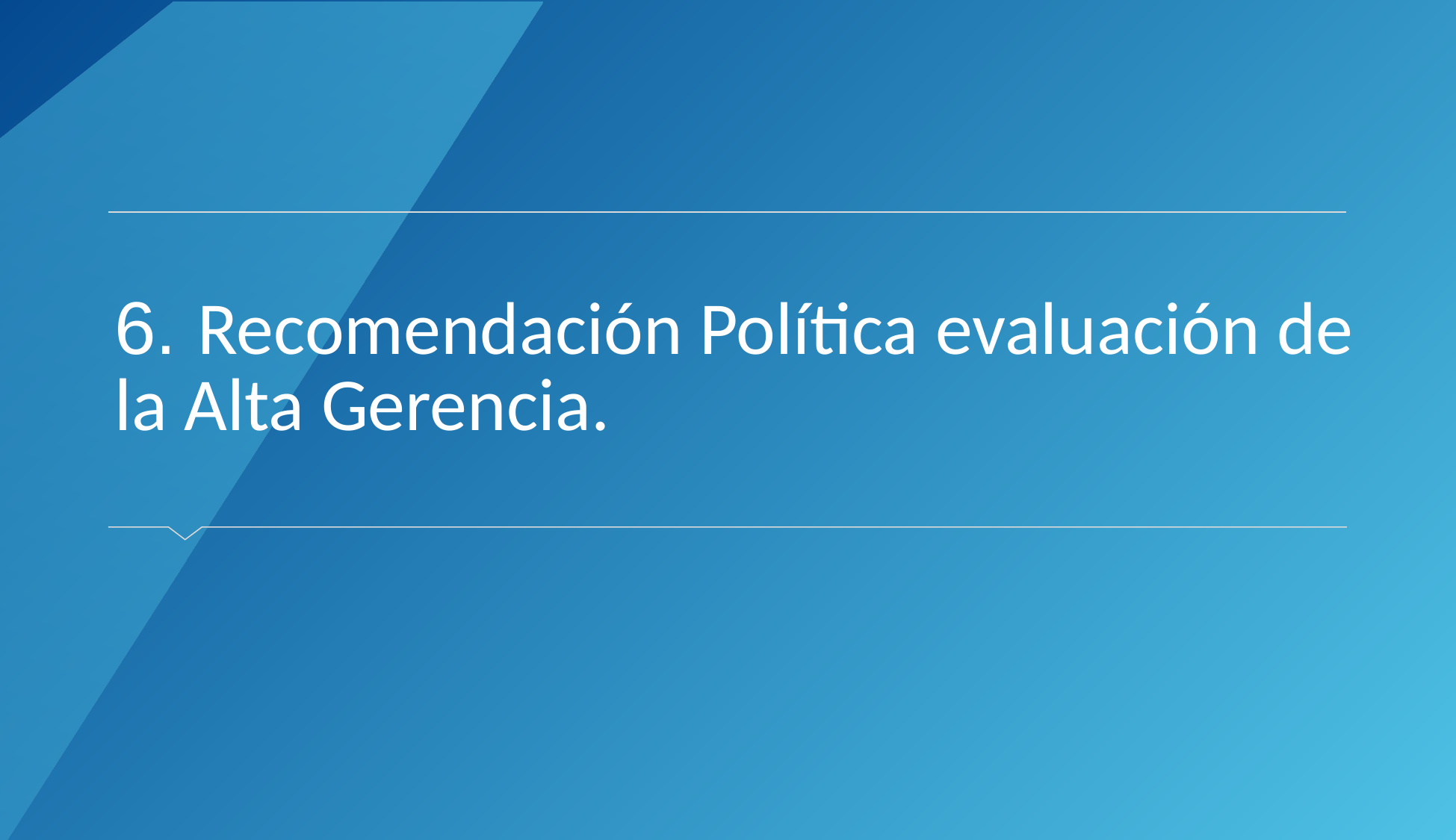

# 6. Recomendación Política evaluación de la Alta Gerencia.